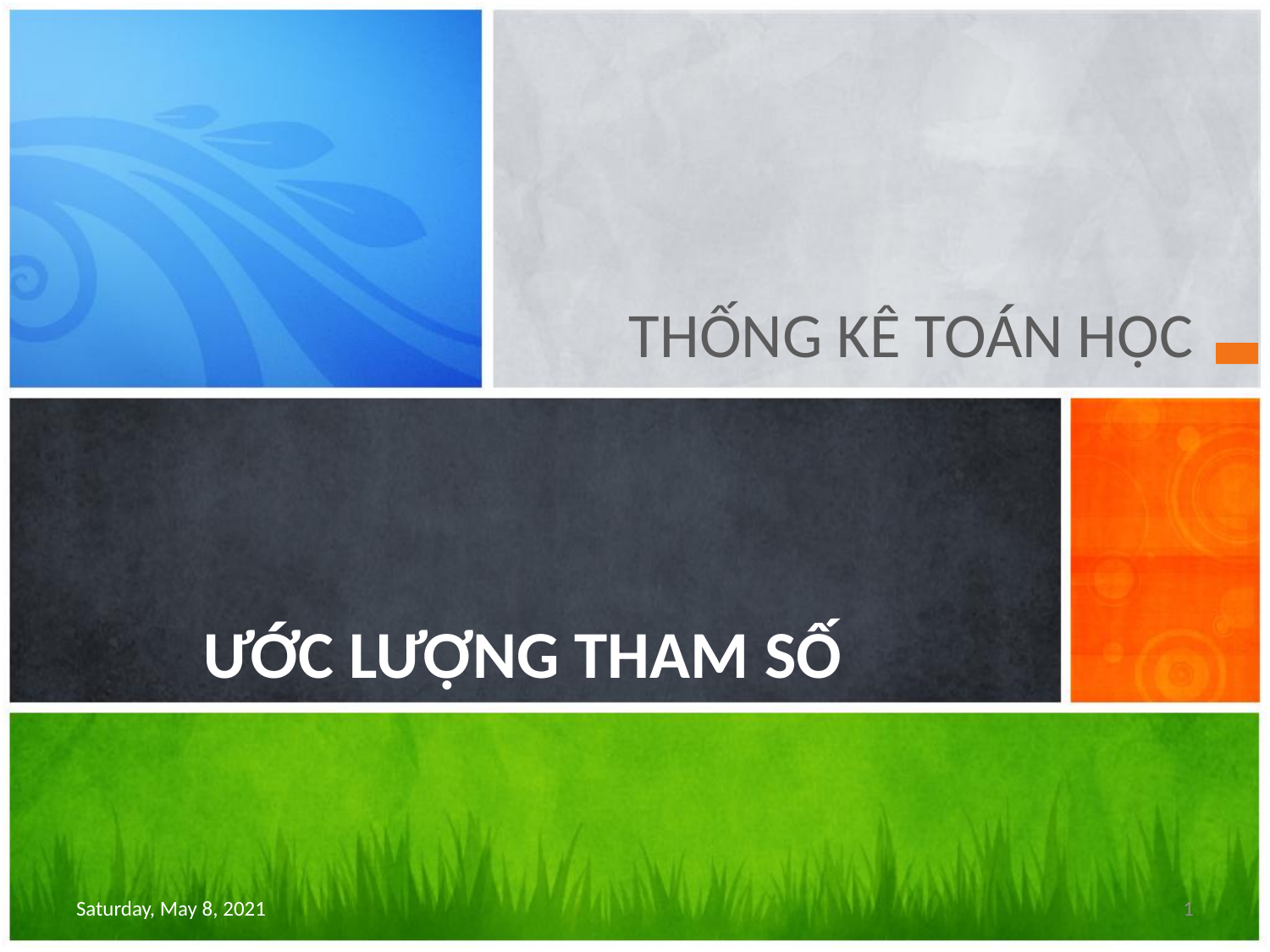

THỐNG KÊ TOÁN HỌC
# ƯỚC LƯỢNG THAM SỐ
Saturday, May 8, 2021
1